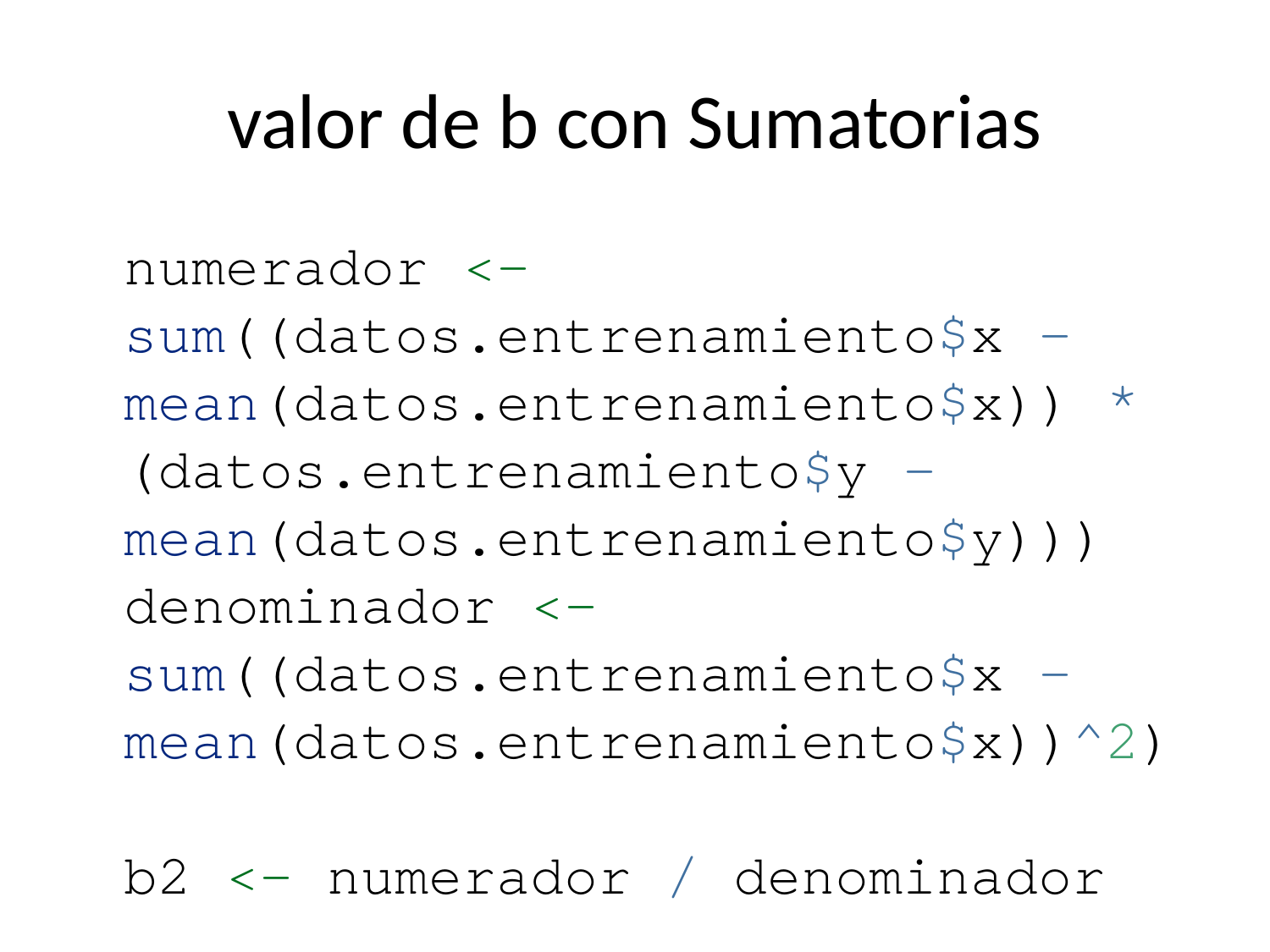

# valor de b con Sumatorias
numerador <- sum((datos.entrenamiento$x - mean(datos.entrenamiento$x)) * (datos.entrenamiento$y - mean(datos.entrenamiento$y)))
denominador <- sum((datos.entrenamiento$x - mean(datos.entrenamiento$x))^2)
b2 <- numerador / denominador
b <- b1
b1; b2; b
## [1] 1.03527
## [1] 1.03527
## [1] 1.03527